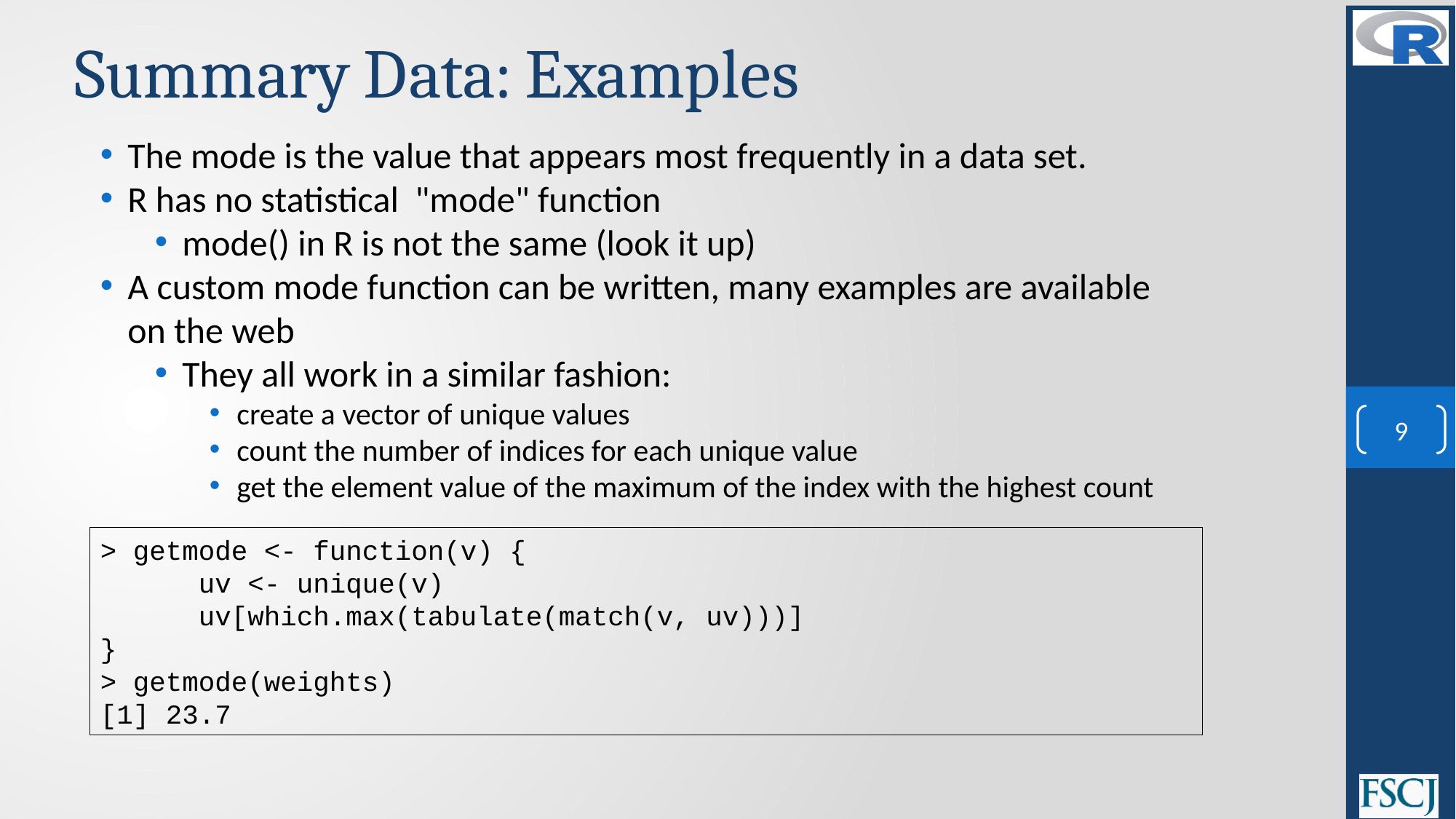

# Summary Data: Examples
The mode is the value that appears most frequently in a data set.
R has no statistical  "mode" function
mode() in R is not the same (look it up)
A custom mode function can be written, many examples are available on the web
They all work in a similar fashion:
create a vector of unique values
count the number of indices for each unique value
get the element value of the maximum of the index with the highest count

9
> getmode <- function(v) {
      uv <- unique(v)
      uv[which.max(tabulate(match(v, uv)))]
}
> getmode(weights)
[1] 23.7